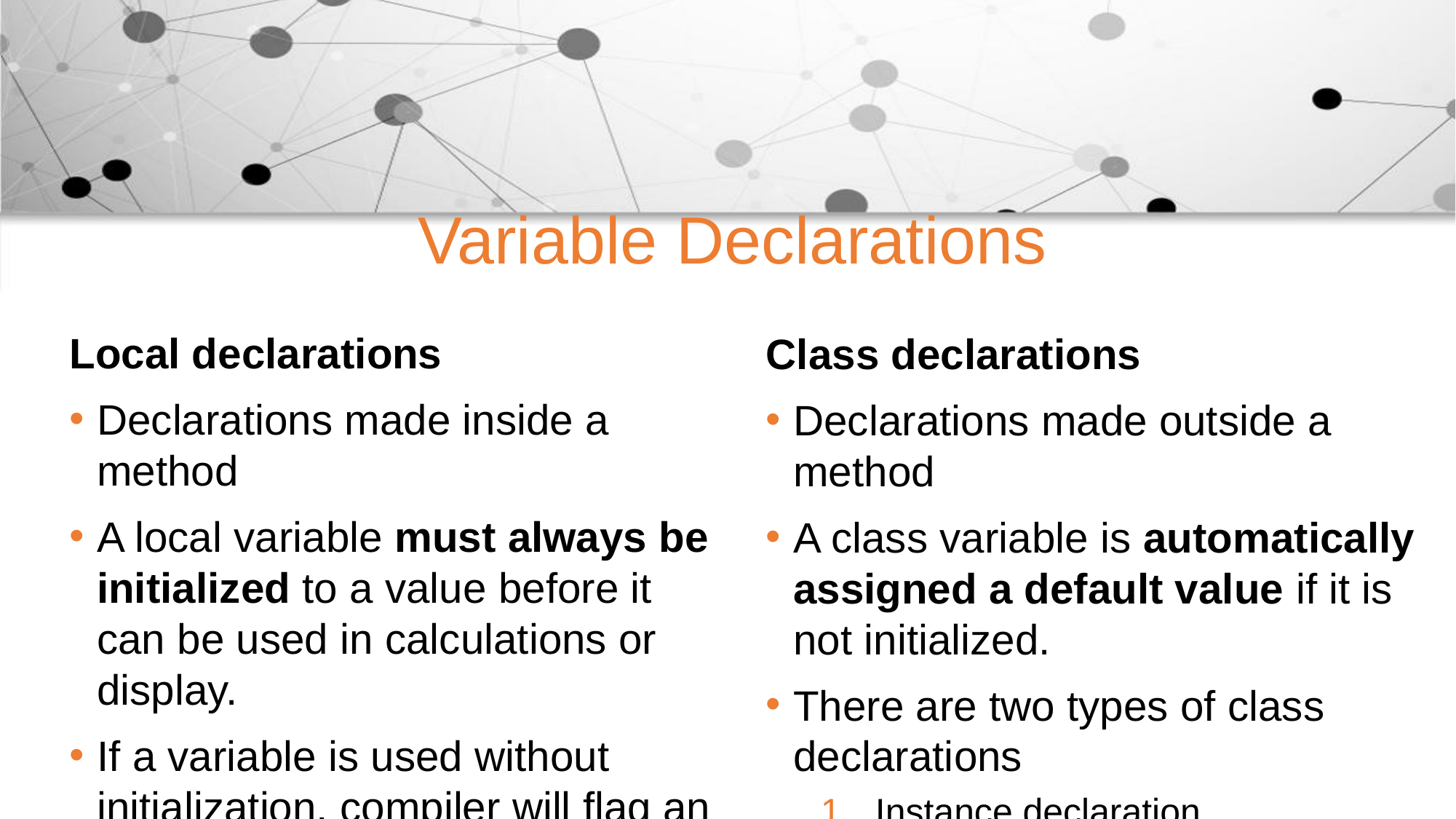

# Variable Declarations
Local declarations
Declarations made inside a method
A local variable must always be initialized to a value before it can be used in calculations or display.
If a variable is used without initialization, compiler will flag an error.
Class declarations
Declarations made outside a method
A class variable is automatically assigned a default value if it is not initialized.
There are two types of class declarations
Instance declaration
Static declaration